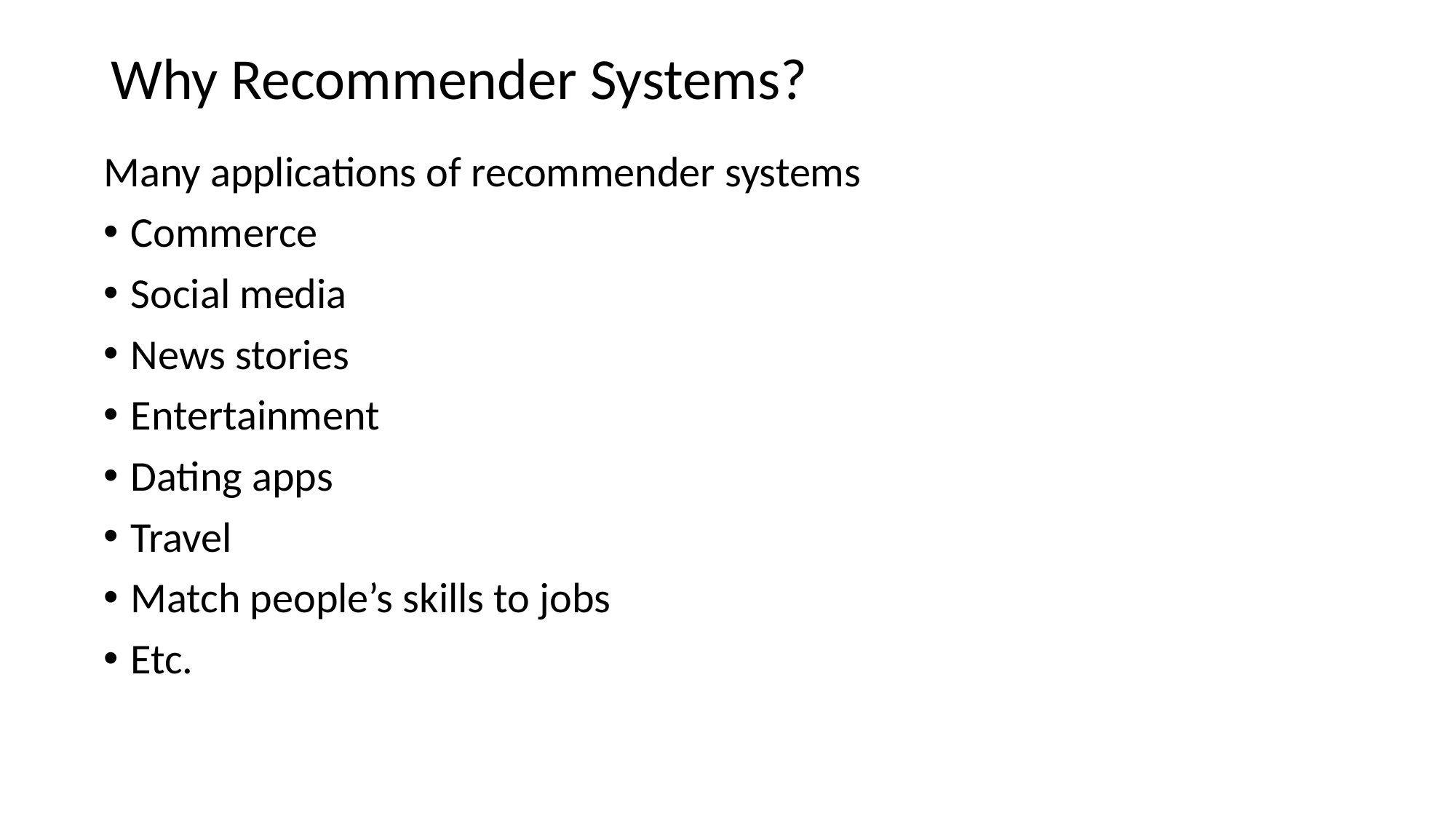

# Why Recommender Systems?
Many applications of recommender systems
Commerce
Social media
News stories
Entertainment
Dating apps
Travel
Match people’s skills to jobs
Etc.